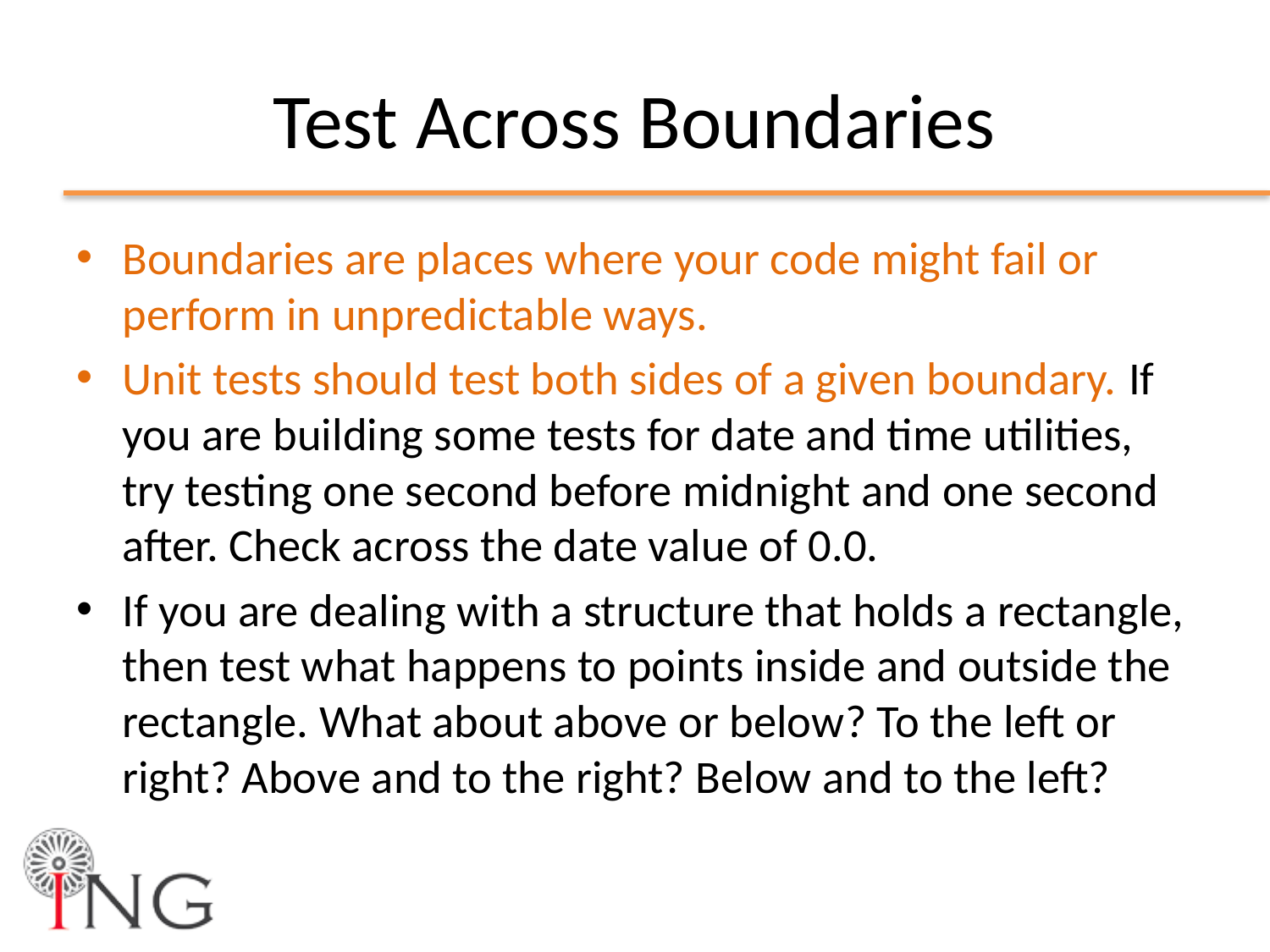

# Test Across Boundaries
Boundaries are places where your code might fail or perform in unpredictable ways.
Unit tests should test both sides of a given boundary. If you are building some tests for date and time utilities, try testing one second before midnight and one second after. Check across the date value of 0.0.
If you are dealing with a structure that holds a rectangle, then test what happens to points inside and outside the rectangle. What about above or below? To the left or right? Above and to the right? Below and to the left?